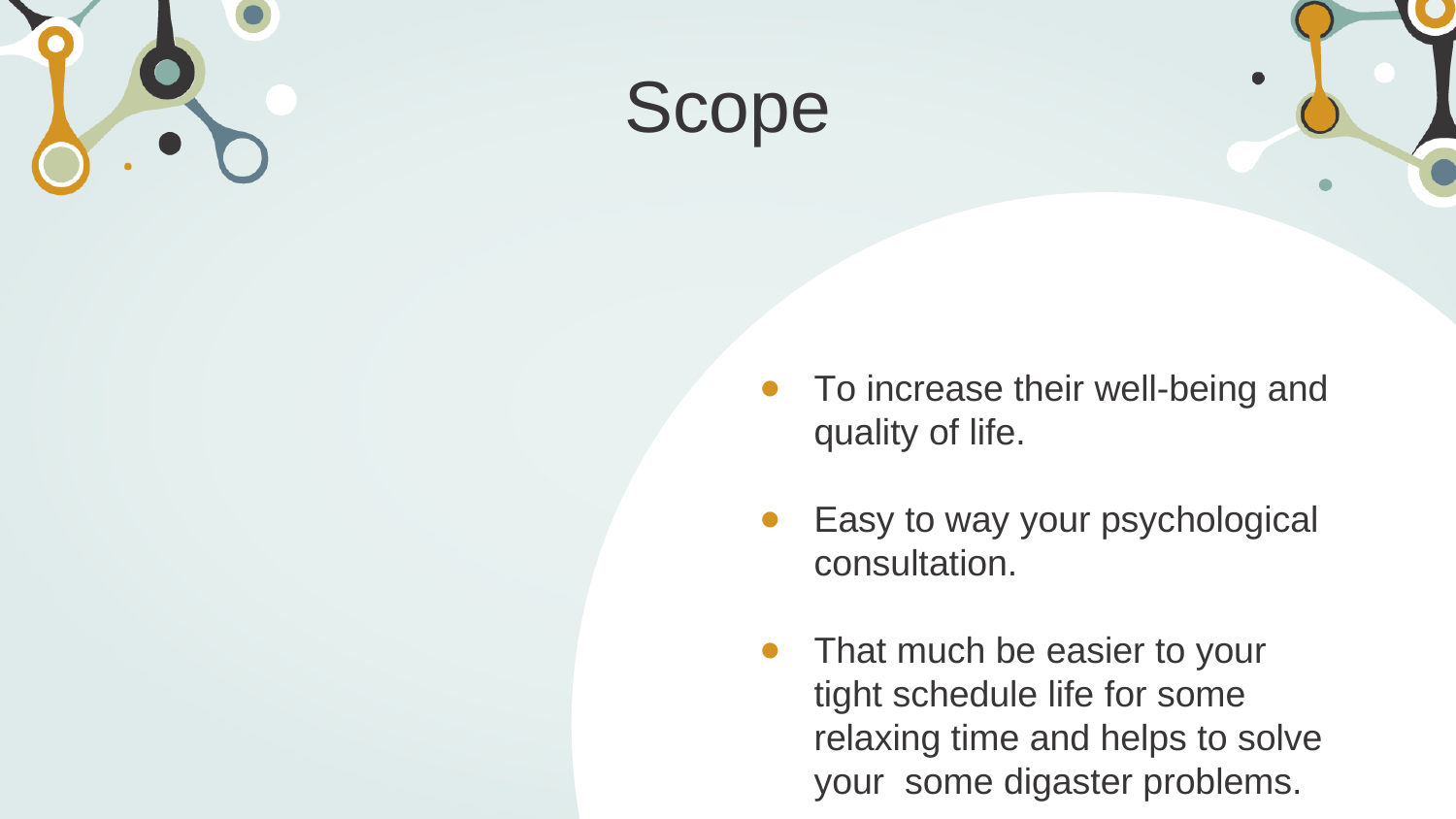

# Scope

To increase their well-being and quality of life.

Easy to way your psychological consultation.

That much be easier to your tight schedule life for some relaxing time and helps to solve your  some digaster problems.